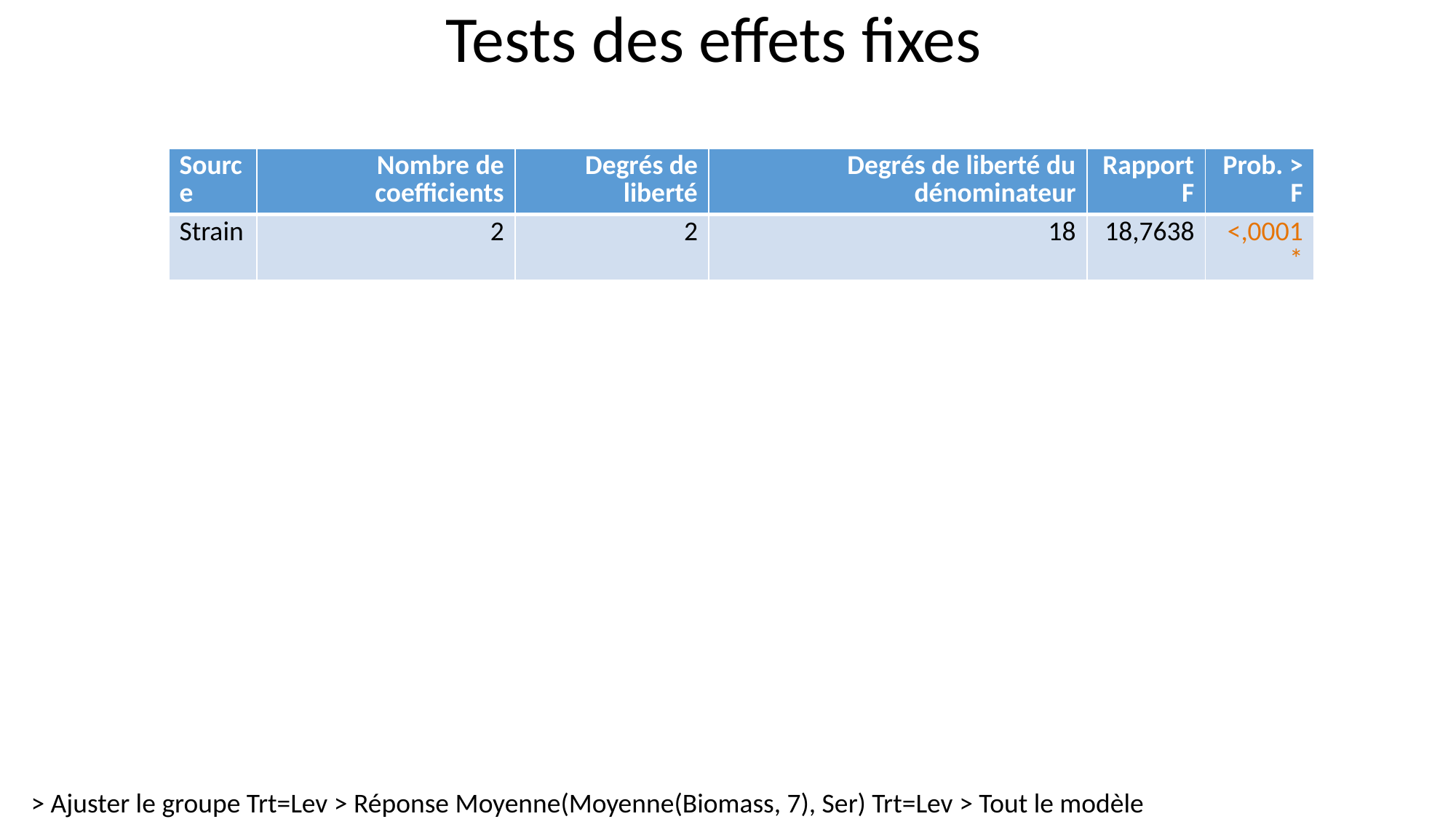

# Tests des effets fixes
| Source | Nombre de coefficients | Degrés de liberté | Degrés de liberté du dénominateur | Rapport F | Prob. > F |
| --- | --- | --- | --- | --- | --- |
| Strain | 2 | 2 | 18 | 18,7638 | <,0001\* |
> Ajuster le groupe Trt=Lev > Réponse Moyenne(Moyenne(Biomass, 7), Ser) Trt=Lev > Tout le modèle